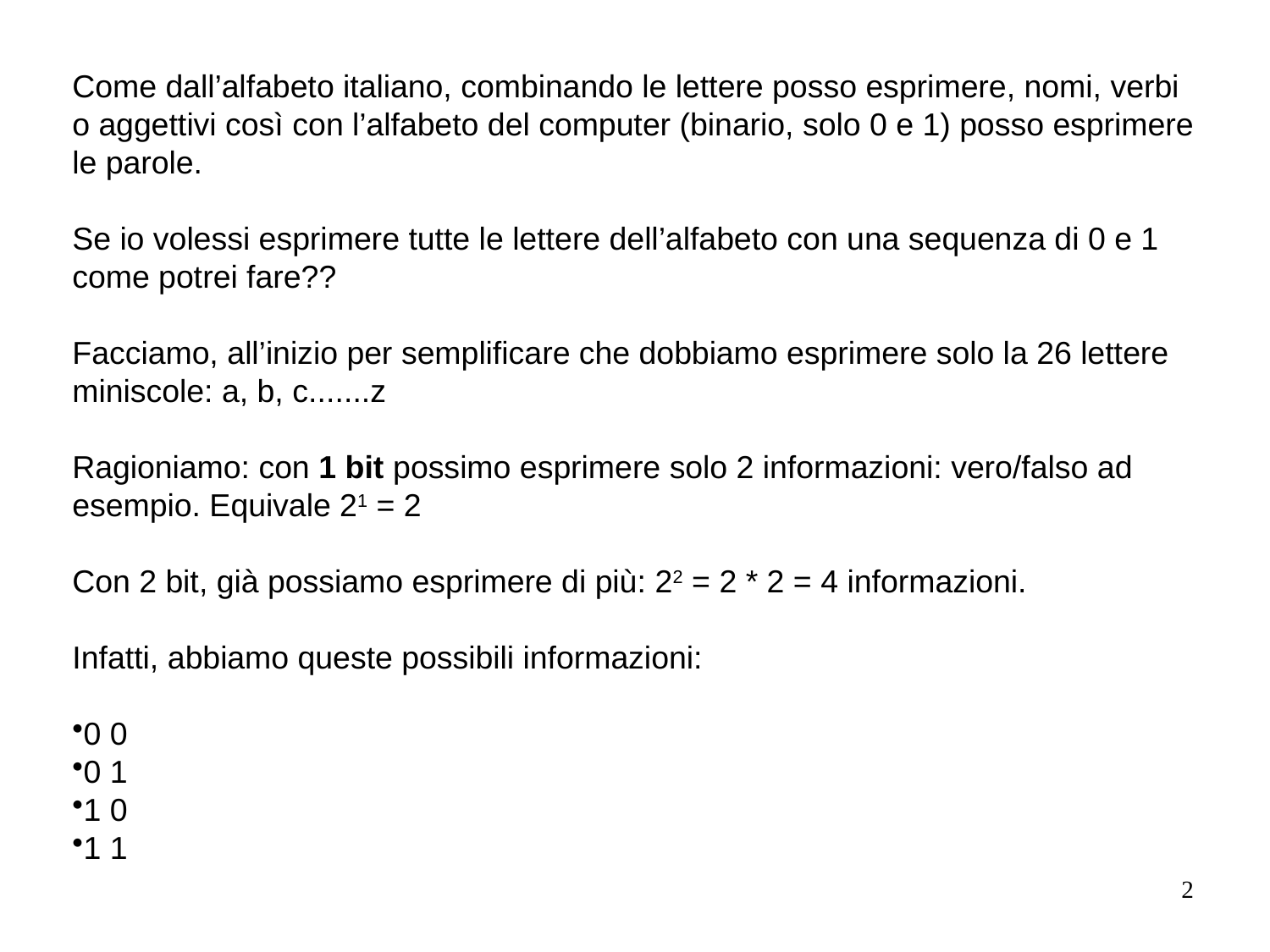

Come dall’alfabeto italiano, combinando le lettere posso esprimere, nomi, verbi o aggettivi così con l’alfabeto del computer (binario, solo 0 e 1) posso esprimere le parole.

Se io volessi esprimere tutte le lettere dell’alfabeto con una sequenza di 0 e 1 come potrei fare??

Facciamo, all’inizio per semplificare che dobbiamo esprimere solo la 26 lettere miniscole: a, b, c.......z

Ragioniamo: con 1 bit possimo esprimere solo 2 informazioni: vero/falso ad esempio. Equivale 21 = 2

Con 2 bit, già possiamo esprimere di più: 22 = 2 * 2 = 4 informazioni.

Infatti, abbiamo queste possibili informazioni:

0 0
0 1
1 0
1 1

2